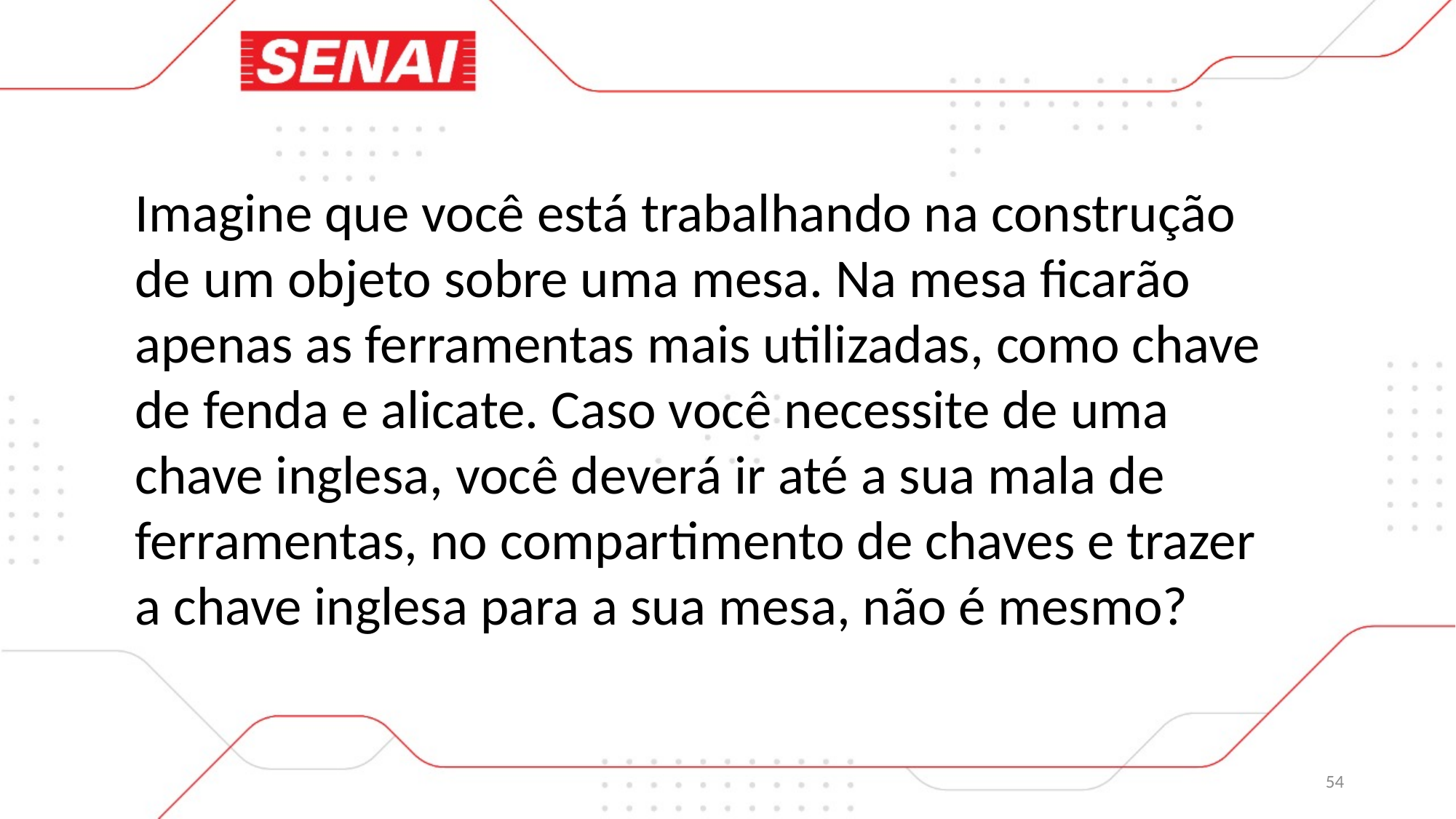

Imagine que você está trabalhando na construção de um objeto sobre uma mesa. Na mesa ficarão apenas as ferramentas mais utilizadas, como chave de fenda e alicate. Caso você necessite de uma chave inglesa, você deverá ir até a sua mala de ferramentas, no compartimento de chaves e trazer a chave inglesa para a sua mesa, não é mesmo?
54